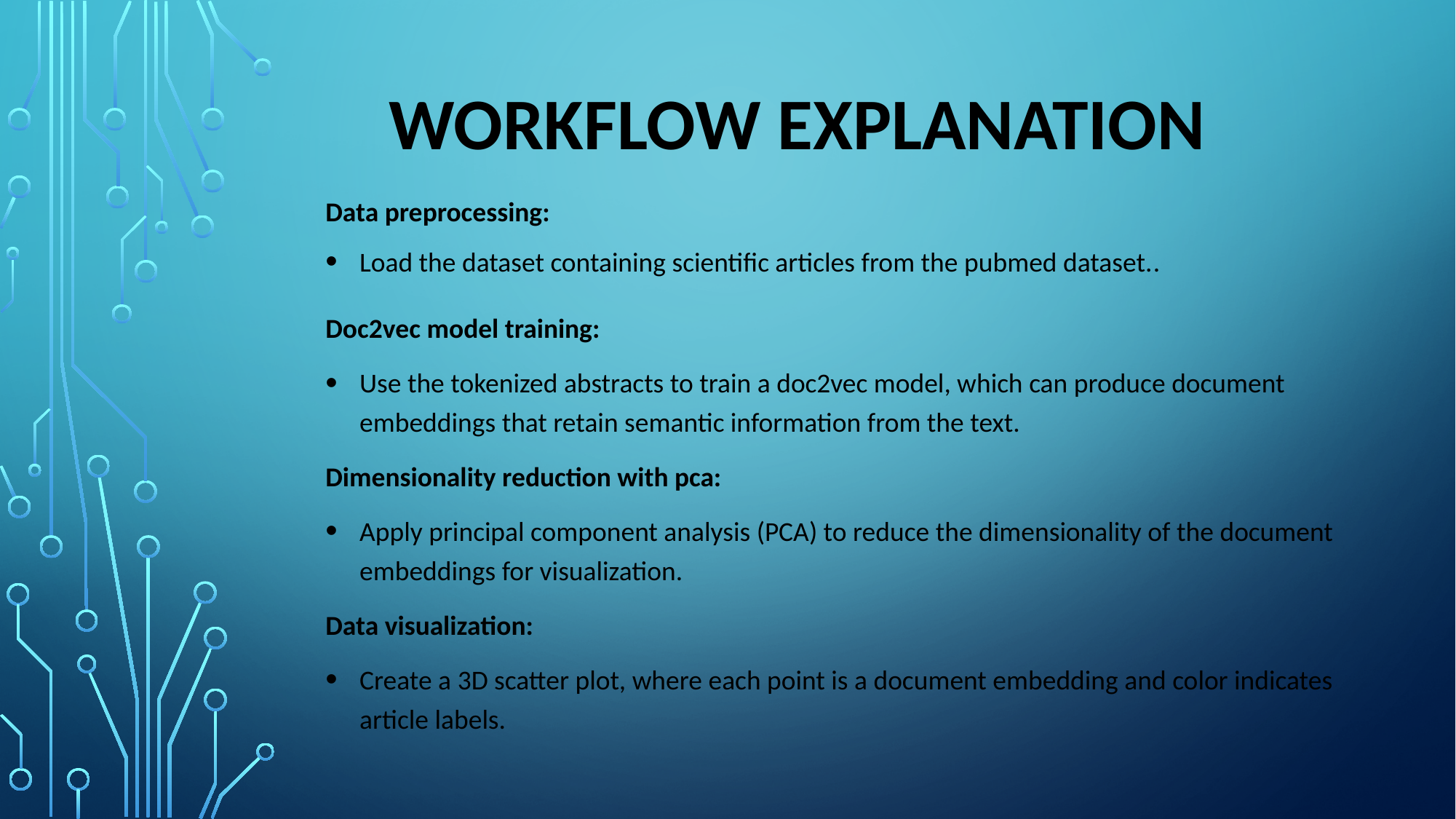

# Workflow Explanation
Data preprocessing:
Load the dataset containing scientific articles from the pubmed dataset..
Doc2vec model training:
Use the tokenized abstracts to train a doc2vec model, which can produce document embeddings that retain semantic information from the text.
Dimensionality reduction with pca:
Apply principal component analysis (PCA) to reduce the dimensionality of the document embeddings for visualization.
Data visualization:
Create a 3D scatter plot, where each point is a document embedding and color indicates article labels.